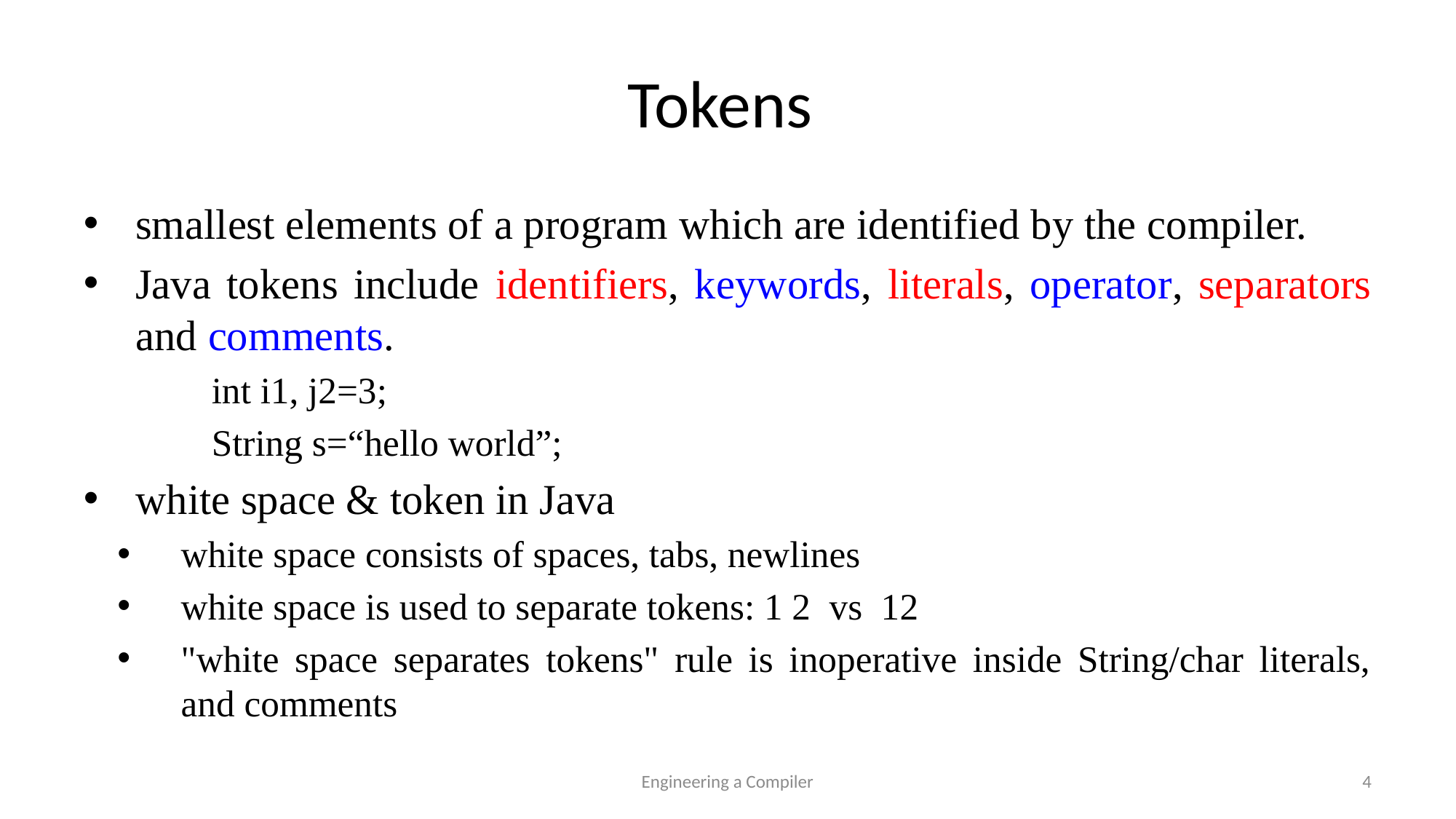

# Tokens
smallest elements of a program which are identified by the compiler.
Java tokens include identifiers, keywords, literals, operator, separators and comments.
    int i1, j2=3;
    String s=“hello world”;
white space & token in Java
white space consists of spaces, tabs, newlines
white space is used to separate tokens: 1 2  vs  12
"white space separates tokens" rule is inoperative inside String/char literals, and comments

Engineering a Compiler
4